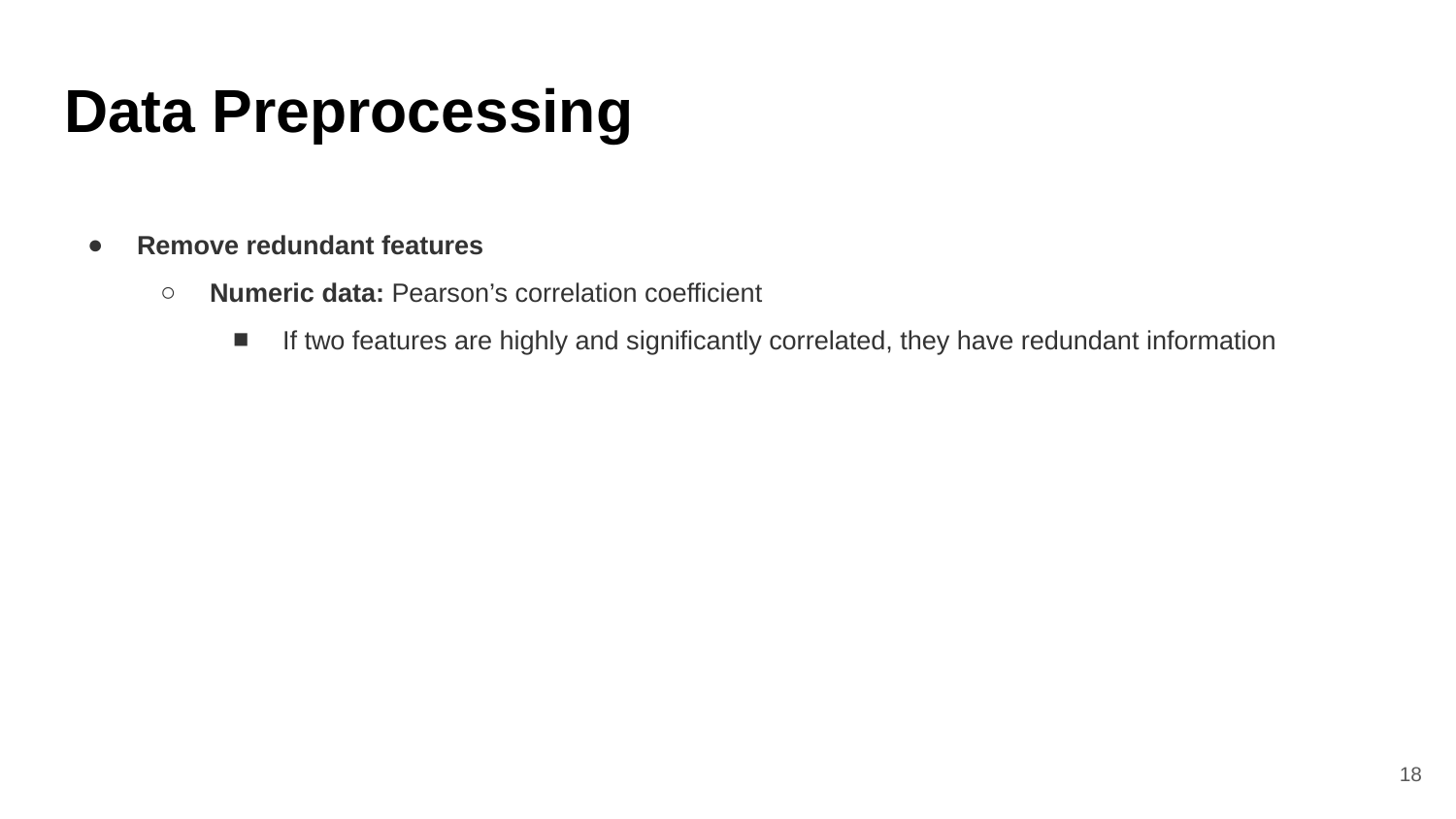

Data Preprocessing
Remove redundant features
Numeric data: Pearson’s correlation coefficient
If two features are highly and significantly correlated, they have redundant information
18